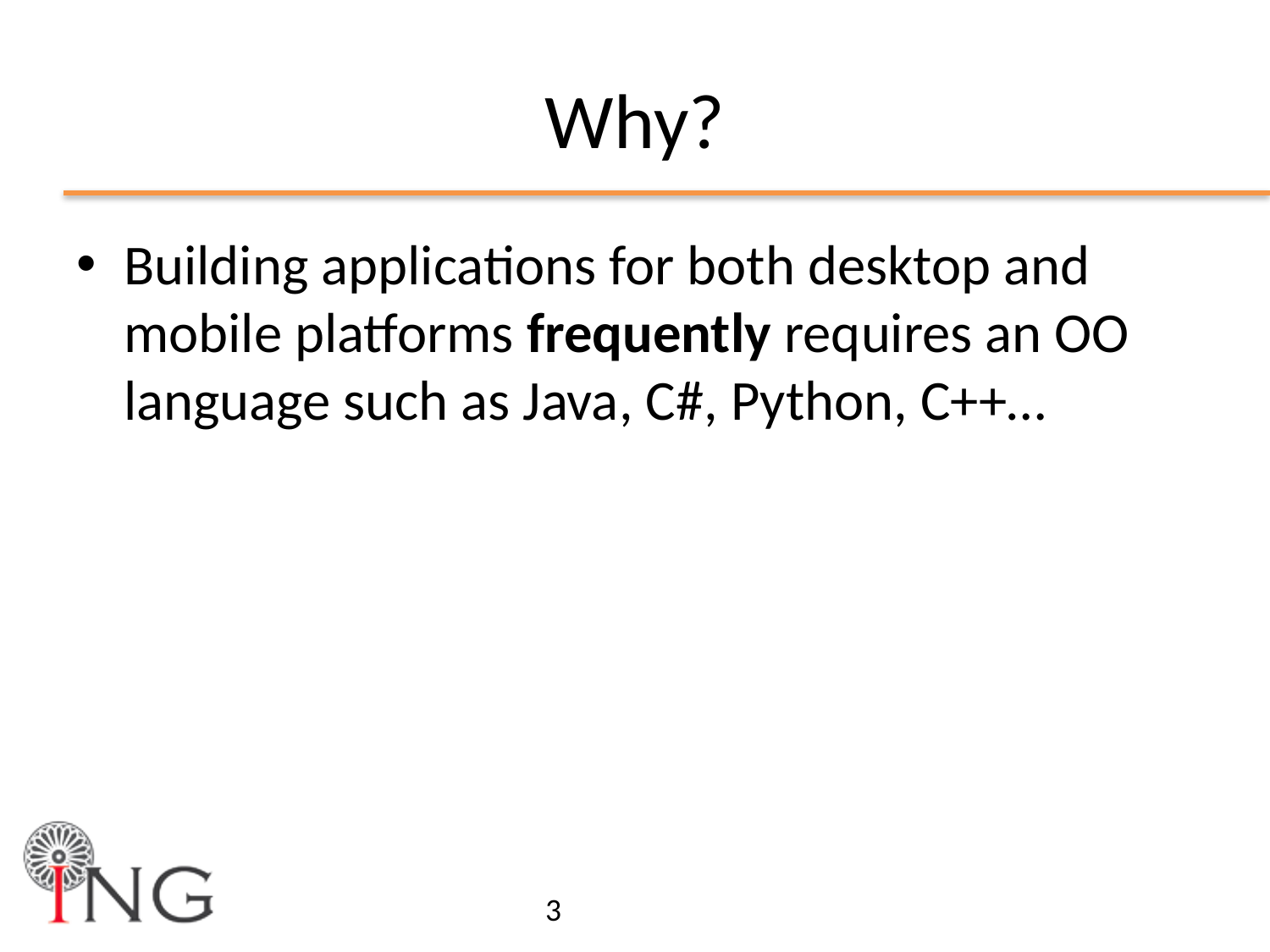

# Why?
Building applications for both desktop and mobile platforms frequently requires an OO language such as Java, C#, Python, C++…

3